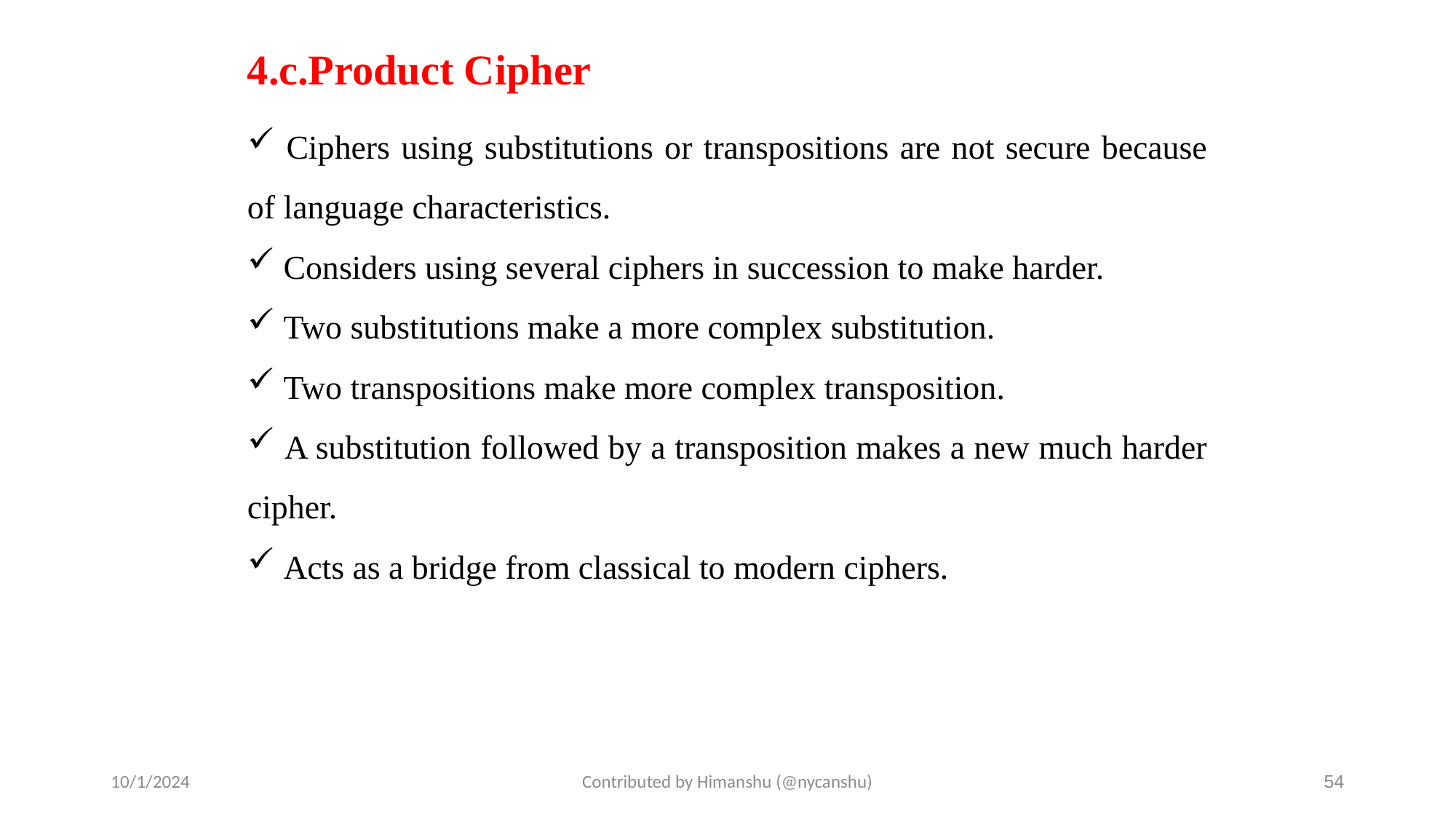

# 4.c.Product Cipher
 Ciphers using substitutions or transpositions are not secure because of language characteristics.
 Considers using several ciphers in succession to make harder.
 Two substitutions make a more complex substitution.
 Two transpositions make more complex transposition.
 A substitution followed by a transposition makes a new much harder cipher.
 Acts as a bridge from classical to modern ciphers.
10/1/2024
Contributed by Himanshu (@nycanshu)
54